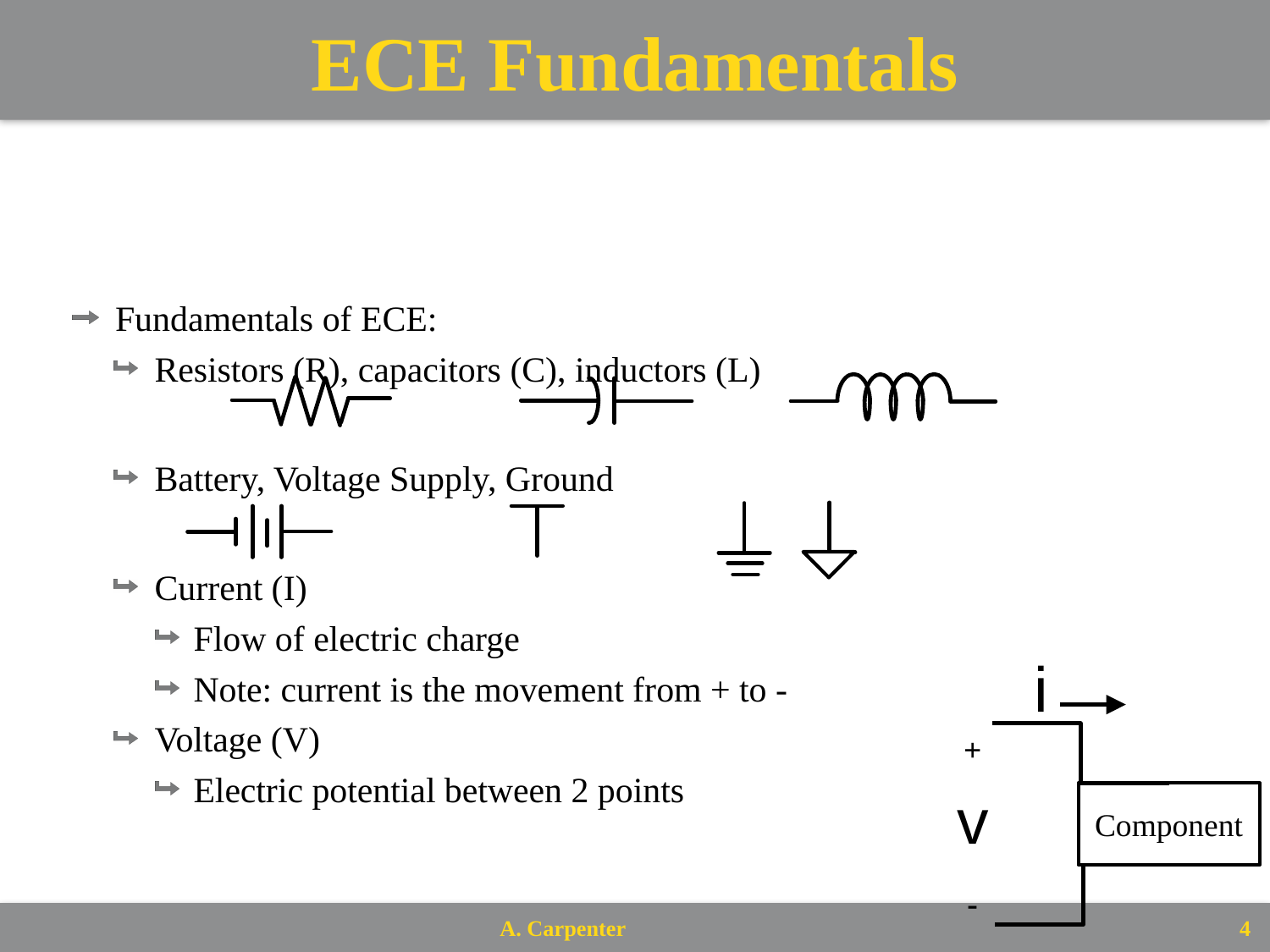

# ECE Fundamentals
Fundamentals of ECE:
Resistors (R), capacitors (C), inductors (L)

Battery, Voltage Supply, Ground

Current (I)
Flow of electric charge
Note: current is the movement from + to -
Voltage (V)
Electric potential between 2 points

i
+
Component
v
-
4